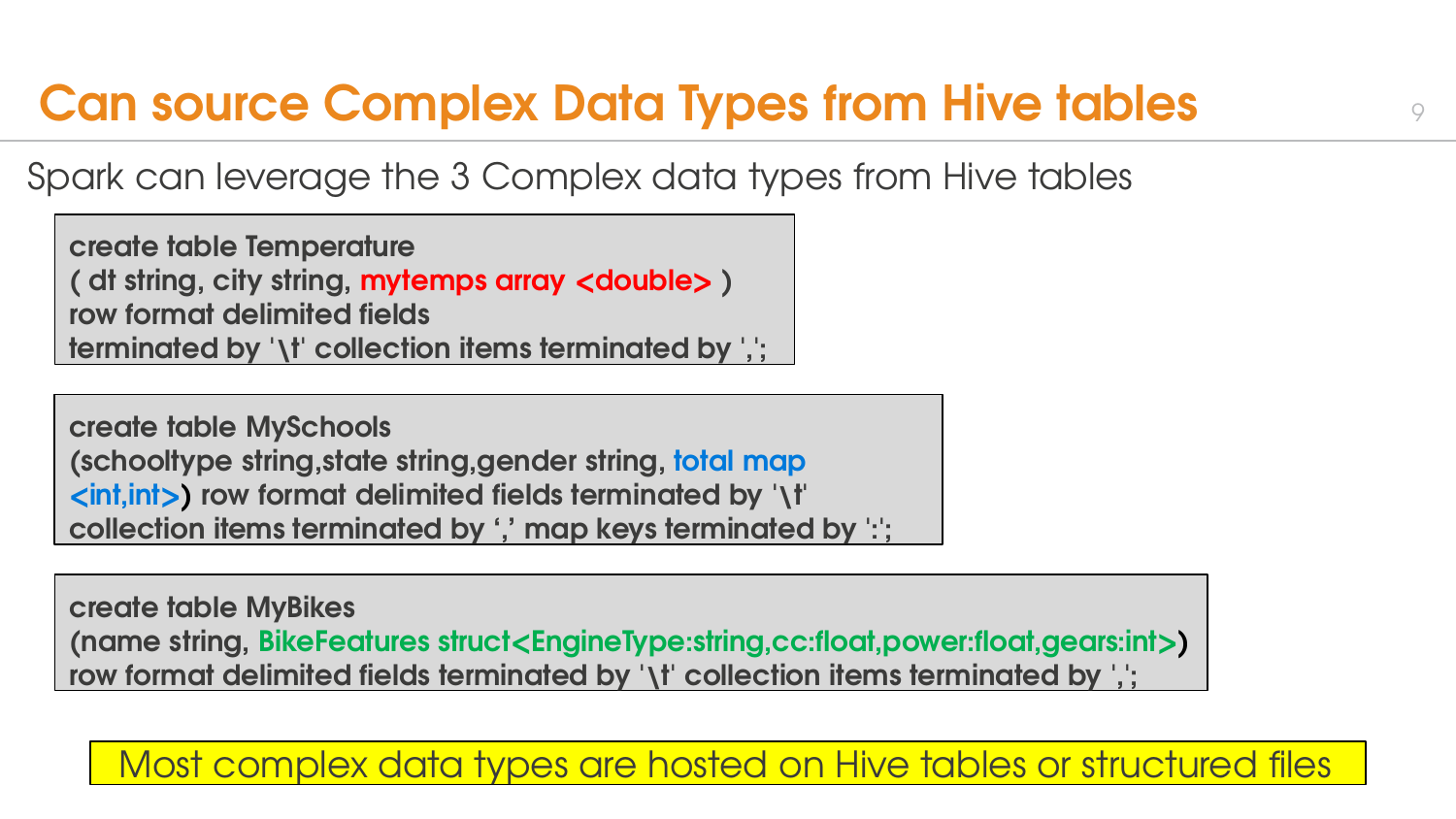

# Can source Complex Data Types from Hive tables
9

Spark can leverage the 3 Complex data types from Hive tables
create table Temperature
( dt string, city string, mytemps array <double> )
row format delimited fields
terminated by '\t' collection items terminated by ',';
create table MySchools
(schooltype string,state string,gender string, total map <int,int>) row format delimited fields terminated by '\t' collection items terminated by ‘,’ map keys terminated by ':';
create table MyBikes
(name string, BikeFeatures struct<EngineType:string,cc:float,power:float,gears:int>)
row format delimited fields terminated by '\t' collection items terminated by ',';
Most complex data types are hosted on Hive tables or structured files